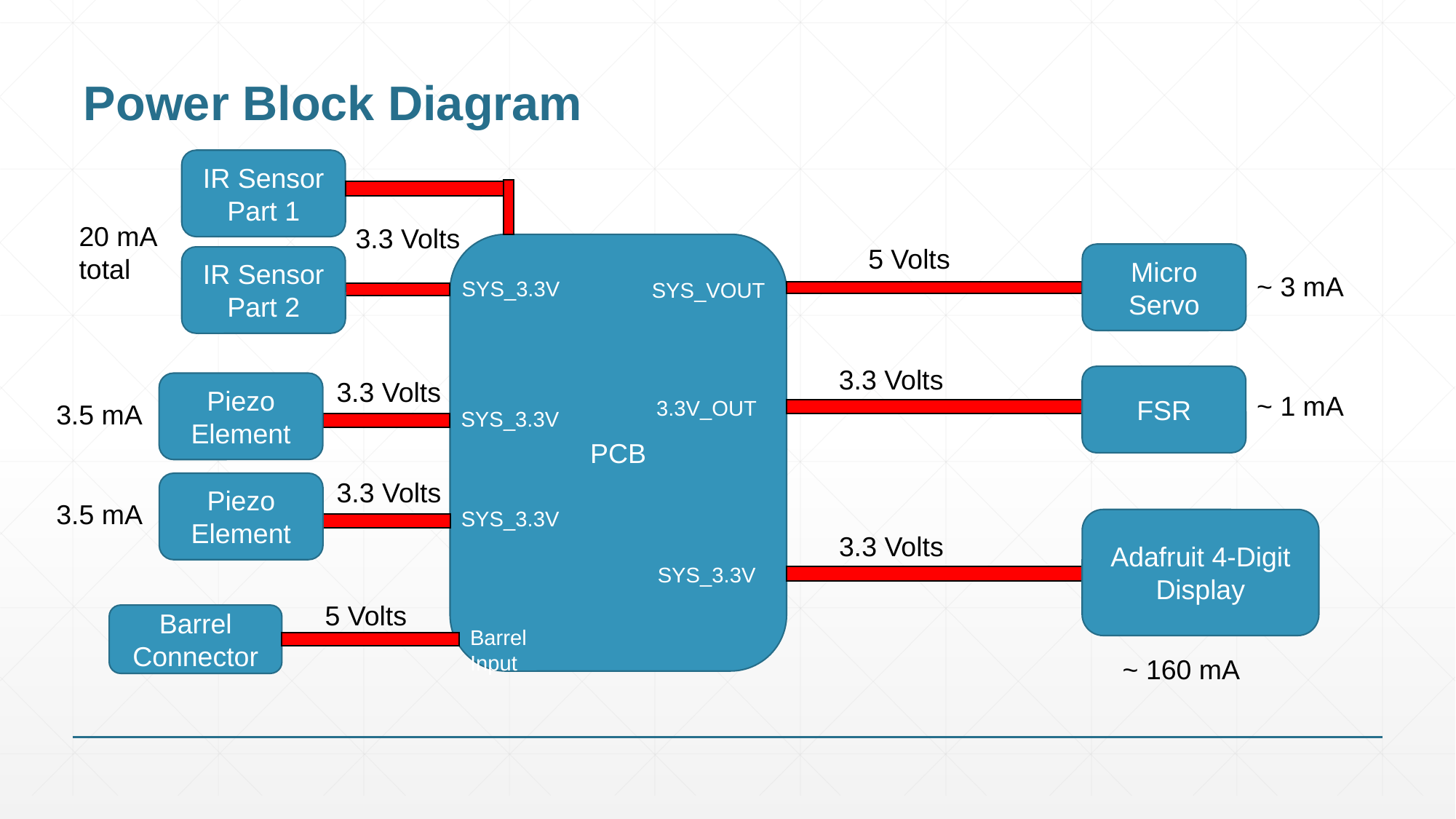

# Power Block Diagram
IR Sensor Part 1

20 mA total
3.3 Volts
PCB
5 Volts
Micro Servo
IR Sensor Part 2
~ 3 mA
SYS_3.3V
SYS_VOUT

3.3 Volts
FSR
3.3 Volts
Piezo Element
~ 1 mA
3.3V_OUT
3.5 mA

SYS_3.3V

3.3 Volts
Piezo Element
3.5 mA
SYS_3.3V
Adafruit 4-Digit Display

3.3 Volts
SYS_3.3V

5 Volts
Barrel Connector
Barrel Input

~ 160 mA